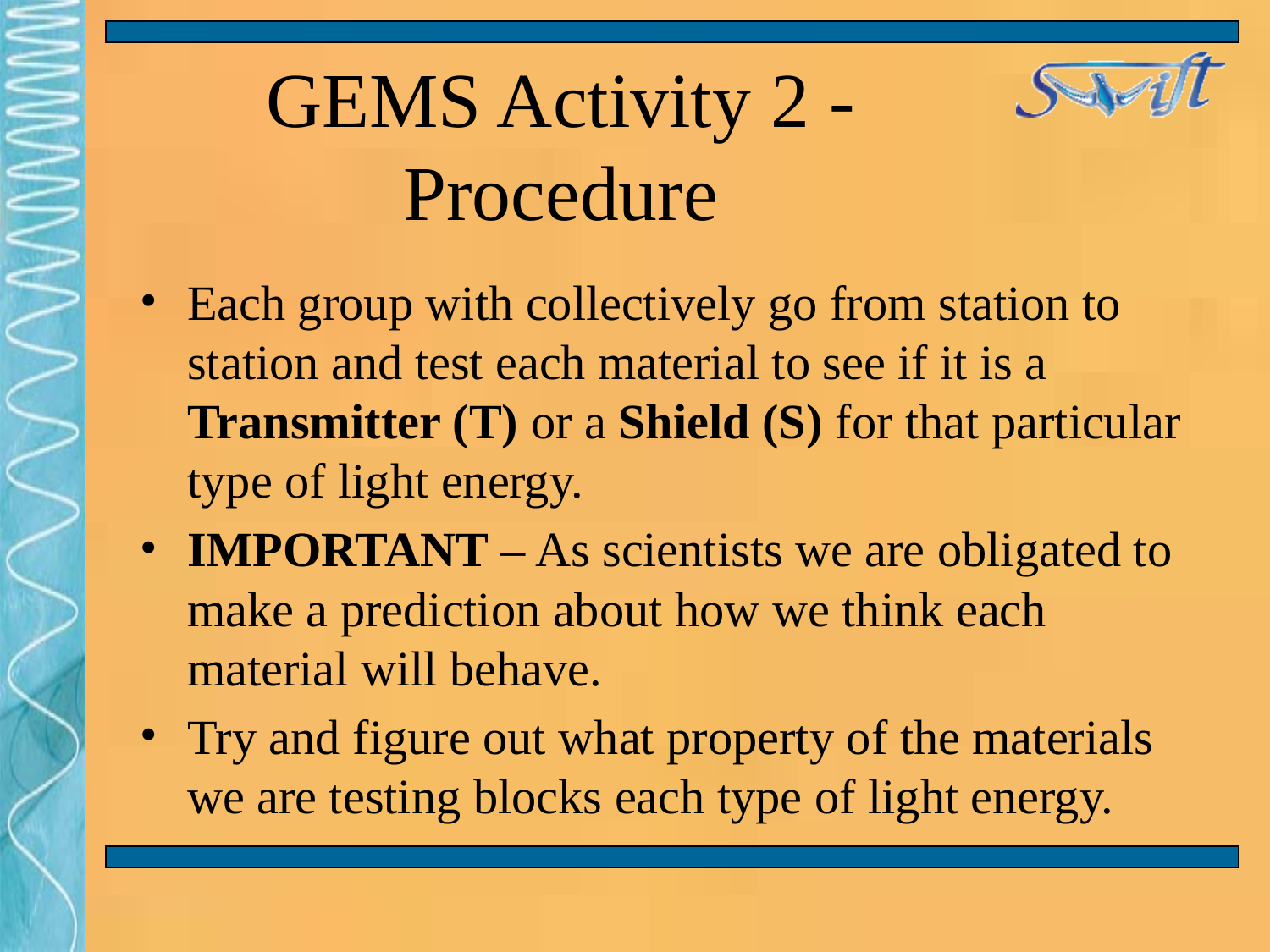

# GEMS Activity 2 - Procedure
Each group with collectively go from station to station and test each material to see if it is a Transmitter (T) or a Shield (S) for that particular type of light energy.
IMPORTANT – As scientists we are obligated to make a prediction about how we think each material will behave.
Try and figure out what property of the materials we are testing blocks each type of light energy.